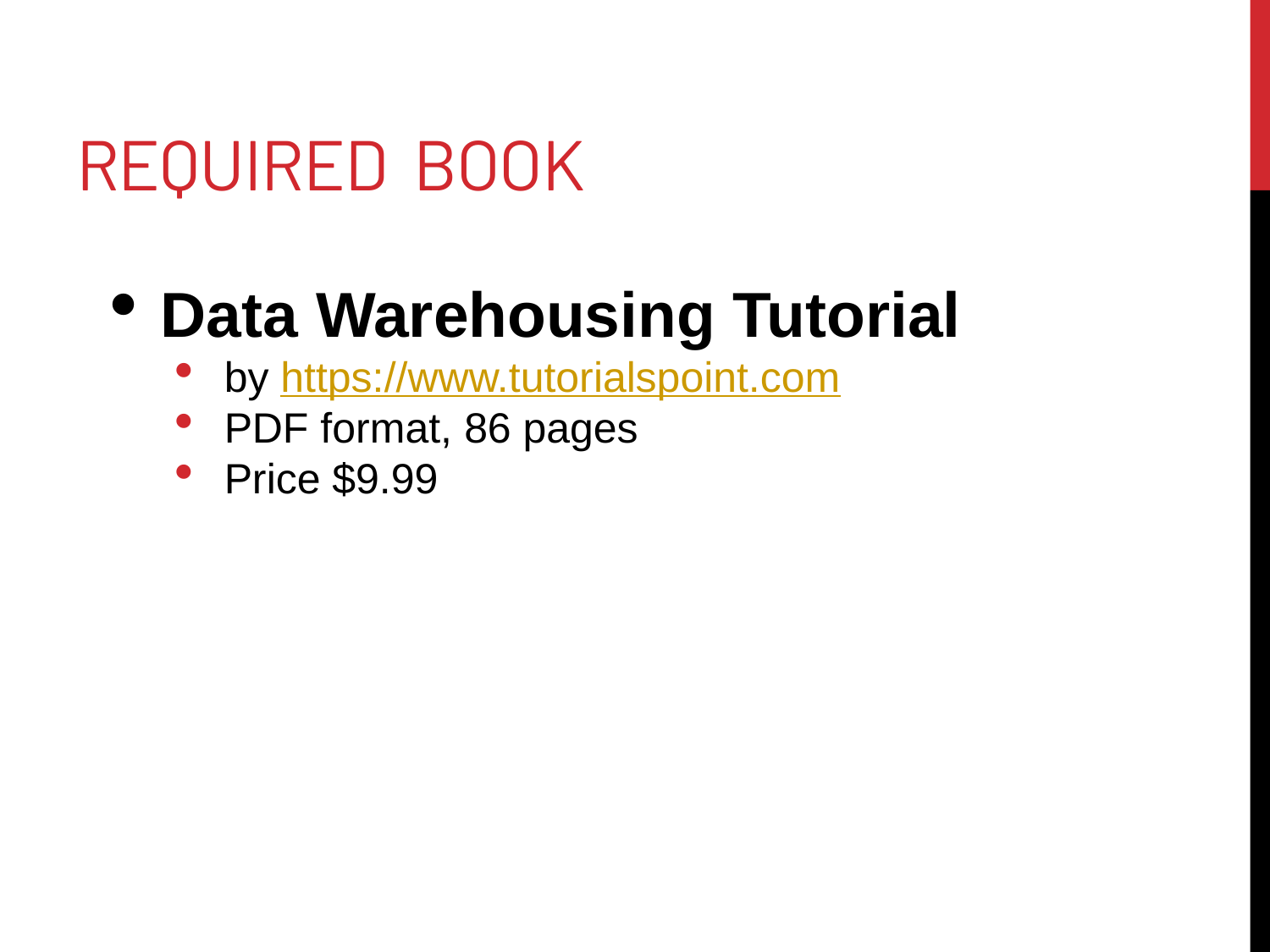

# Required  BOOK

Data Warehousing Tutorial
by https://www.tutorialspoint.com
PDF format, 86 pages
Price $9.99